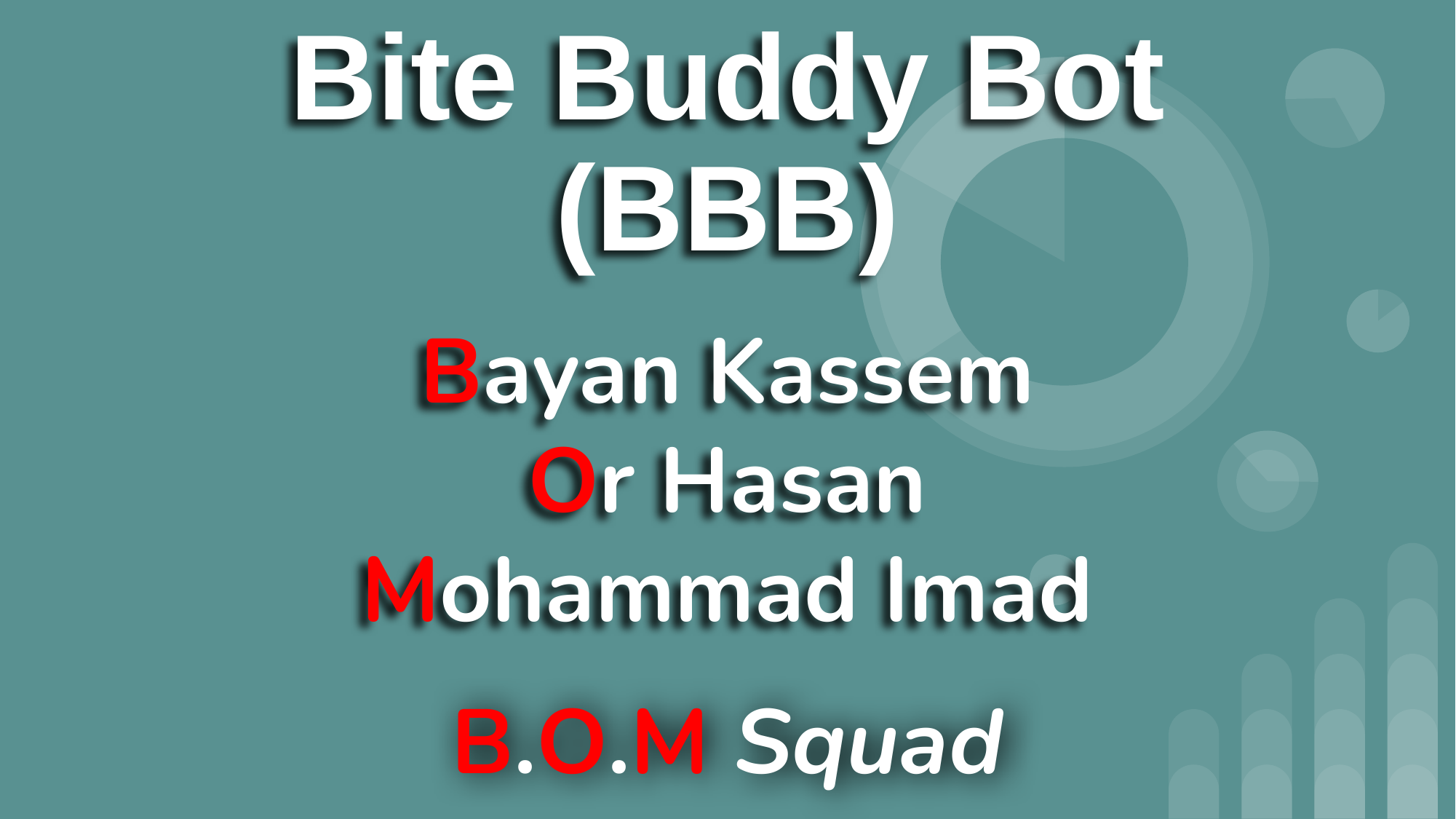

# Bite Buddy Bot (BBB)
Bayan Kassem
Or Hasan
Mohammad Imad
B.O.M Squad